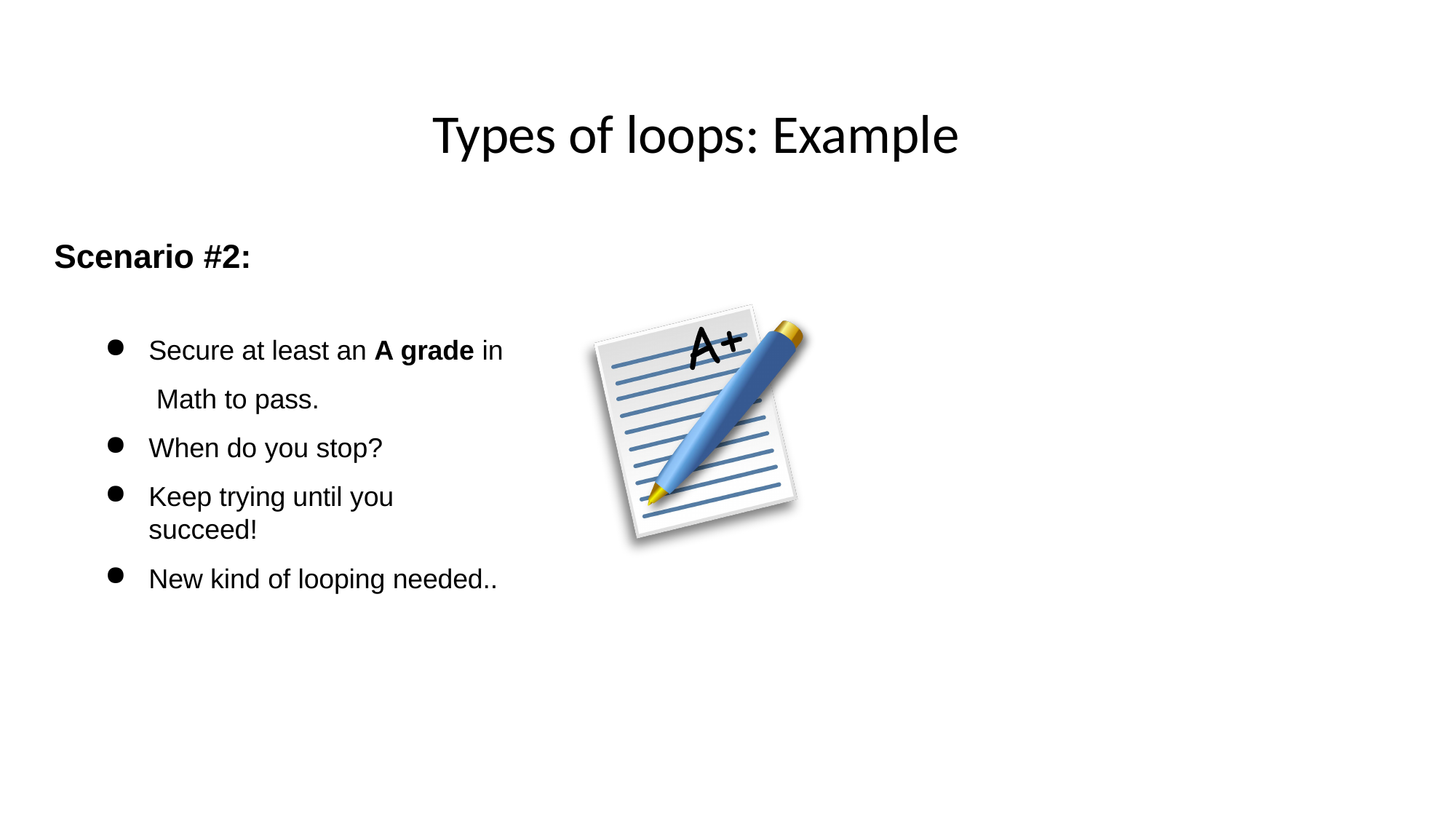

# Types of loops: Example
Scenario #2:

Secure at least an A grade in  Math to pass.
When do you stop?
Keep trying until you succeed!
New kind of looping needed..